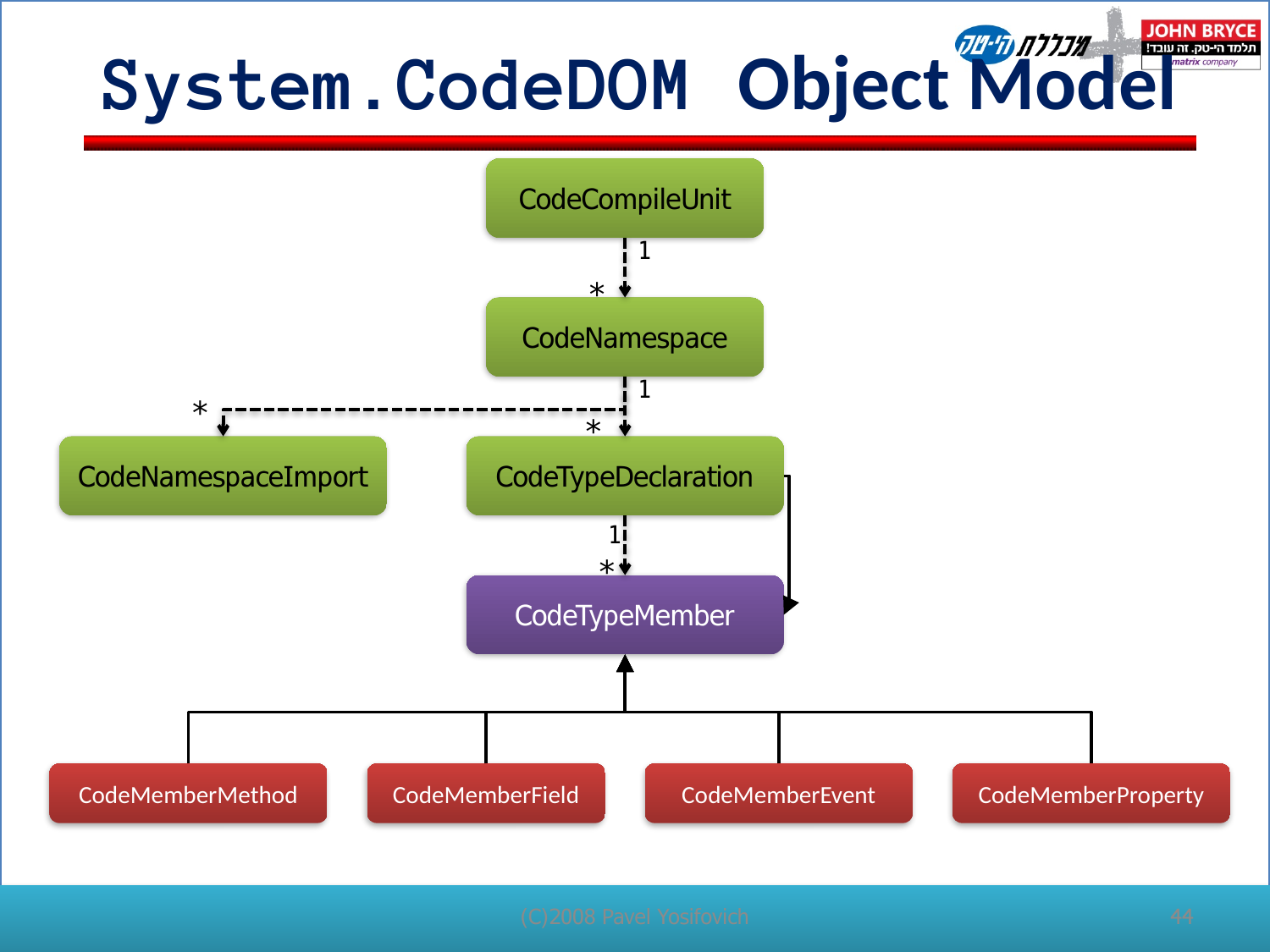

# System.CodeDOM Object Model
CodeCompileUnit
1
*
CodeNamespace
1
*
*
CodeNamespaceImport
CodeTypeDeclaration
1
*
CodeTypeMember
CodeMemberMethod
CodeMemberField
CodeMemberEvent
CodeMemberProperty
44
(C)2008 Pavel Yosifovich